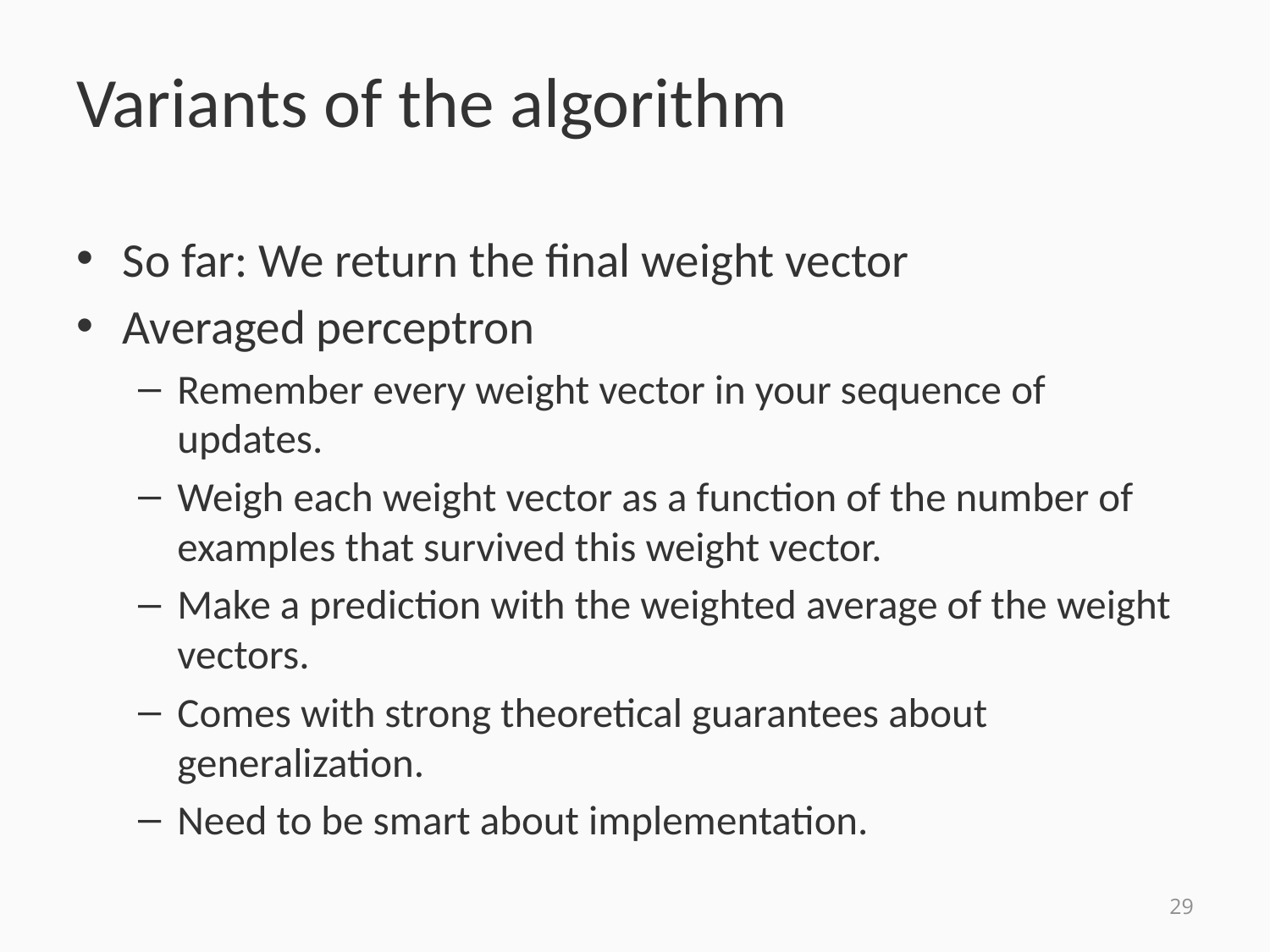

# Variants of the algorithm
So far: We return the final weight vector
Averaged perceptron
Remember every weight vector in your sequence of updates.
Weigh each weight vector as a function of the number of examples that survived this weight vector.
Make a prediction with the weighted average of the weight vectors.
Comes with strong theoretical guarantees about generalization.
Need to be smart about implementation.
29